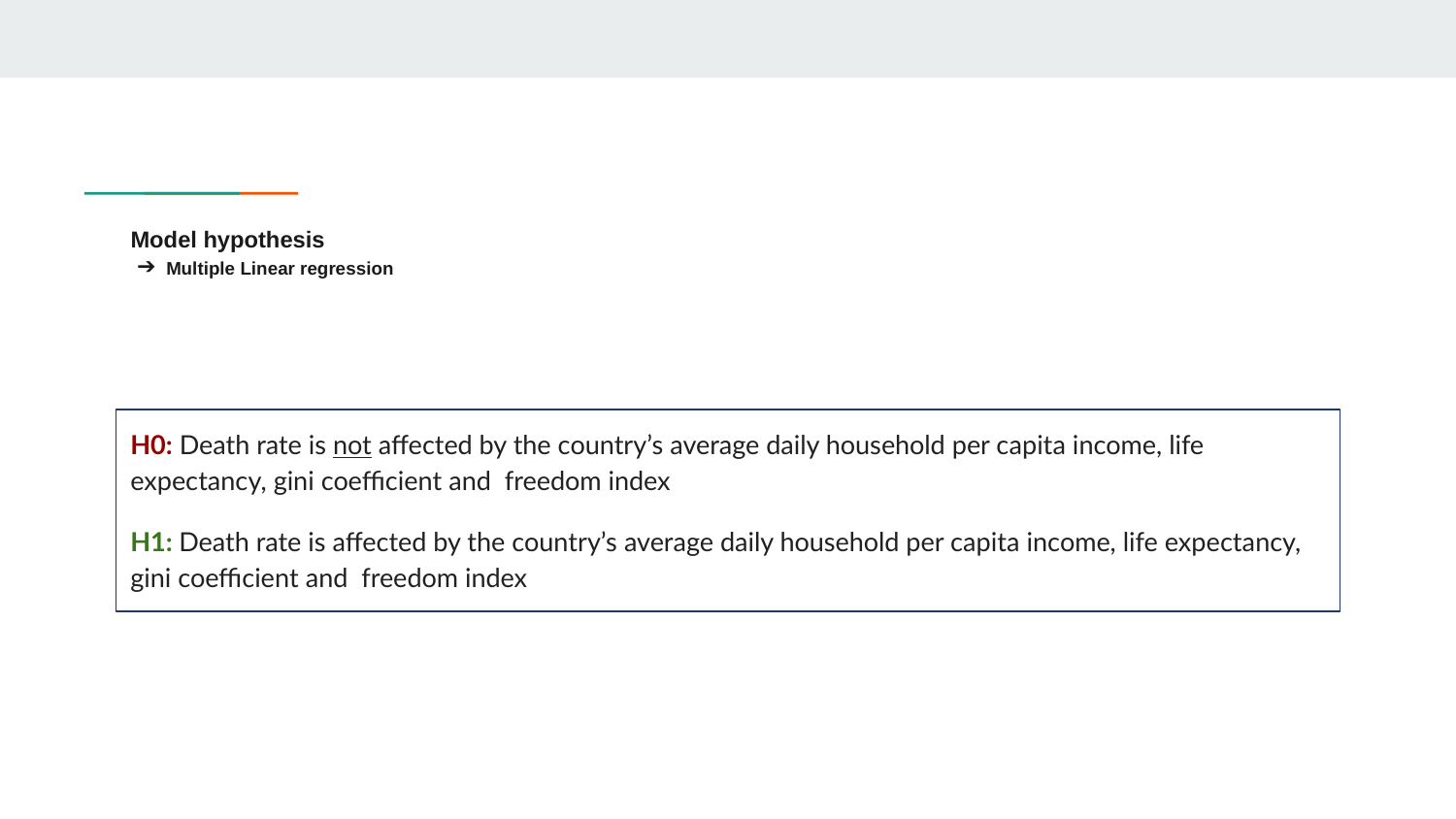

# Model hypothesis
Multiple Linear regression
H0: Death rate is not affected by the country’s average daily household per capita income, life expectancy, gini coefficient and  freedom index
H1: Death rate is affected by the country’s average daily household per capita income, life expectancy, gini coefficient and  freedom index